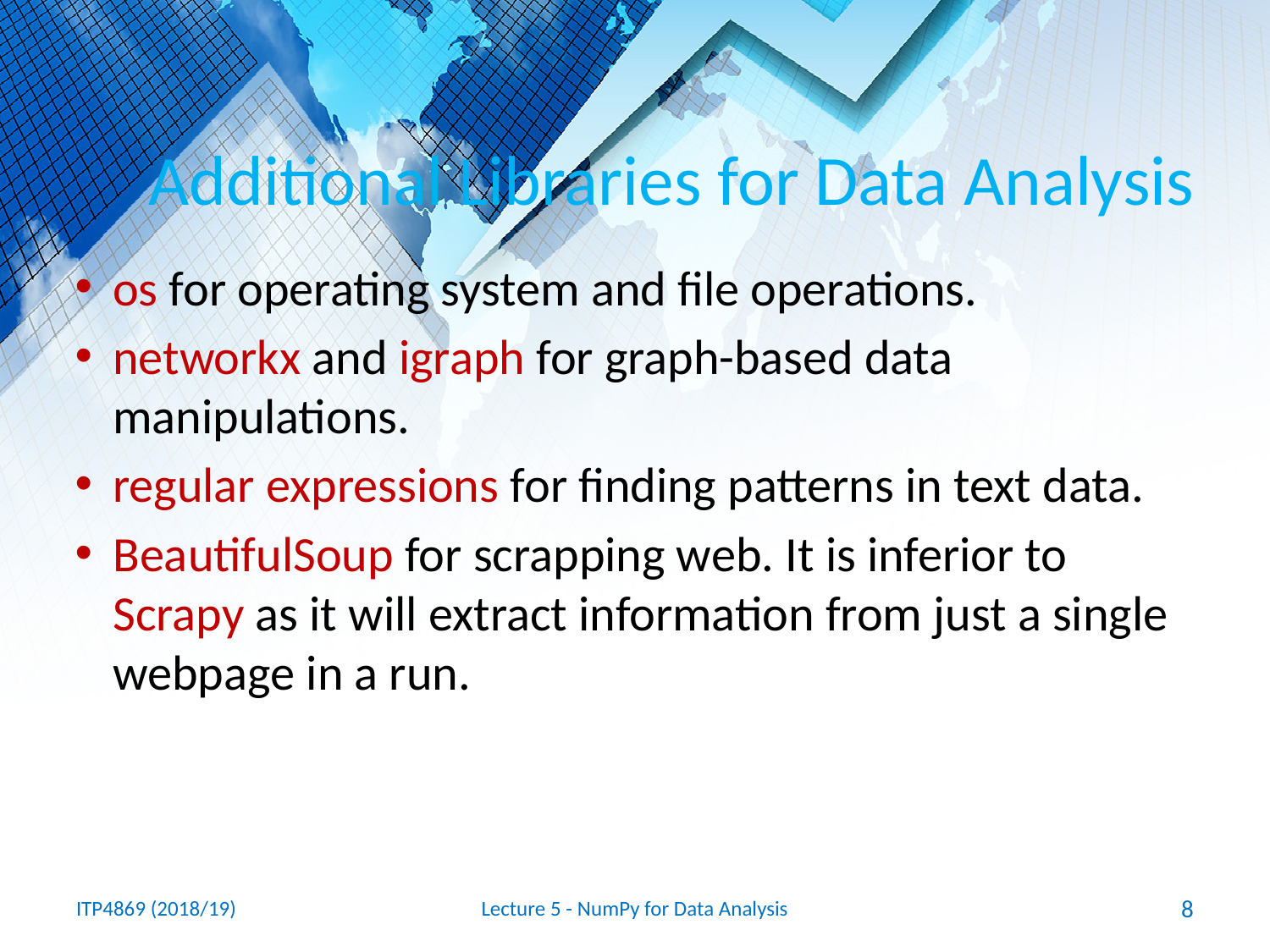

# Additional Libraries for Data Analysis
os for operating system and file operations.
networkx and igraph for graph-based data manipulations.
regular expressions for finding patterns in text data.
BeautifulSoup for scrapping web. It is inferior to Scrapy as it will extract information from just a single webpage in a run.

ITP4869 (2018/19)
Lecture 5 - NumPy for Data Analysis
8